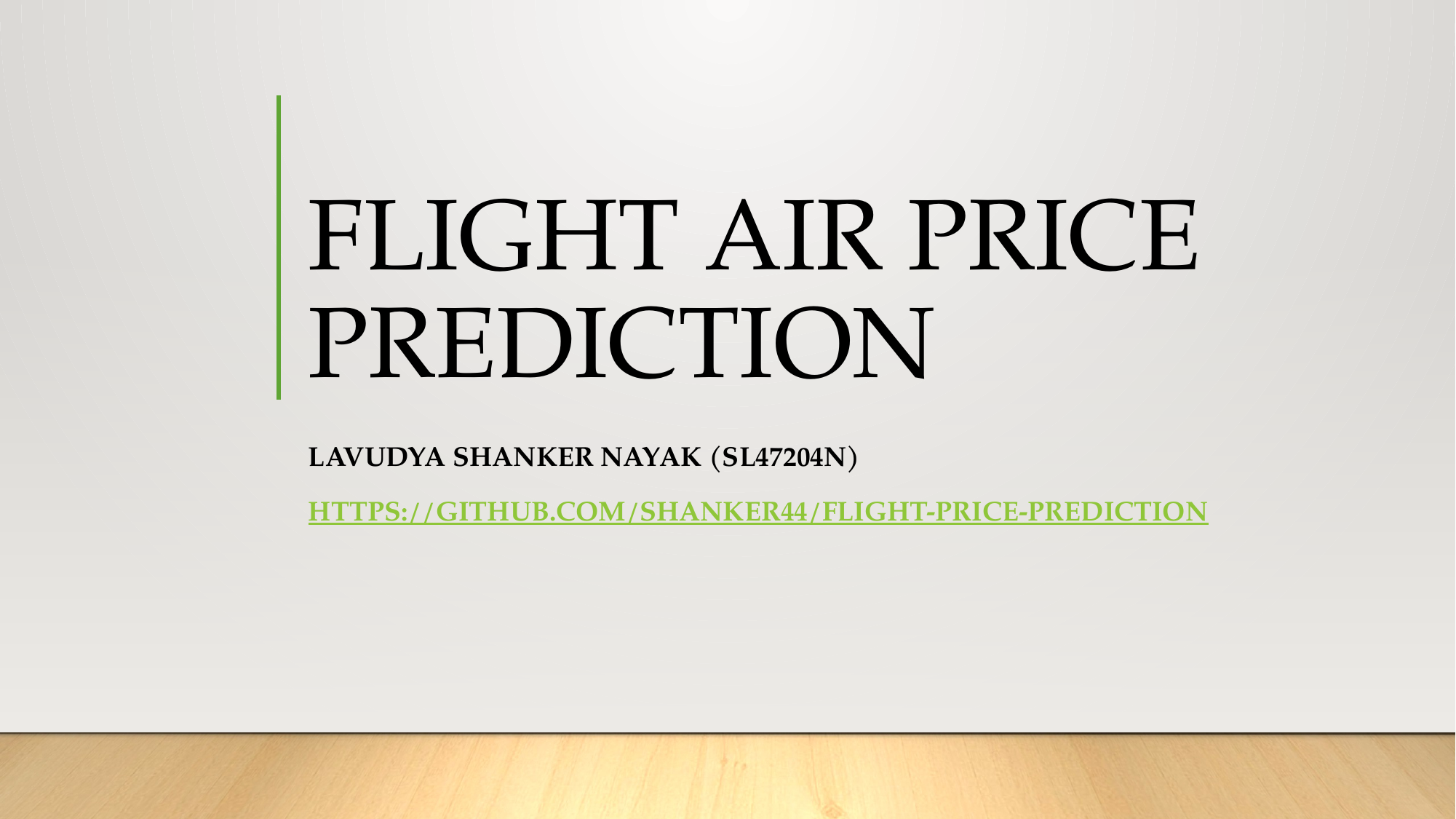

# FLIGHT AIR PRICE PREDICTION
LAVUDYA shanker nayak (SL47204N)
https://github.com/shanker44/Flight-Price-Prediction